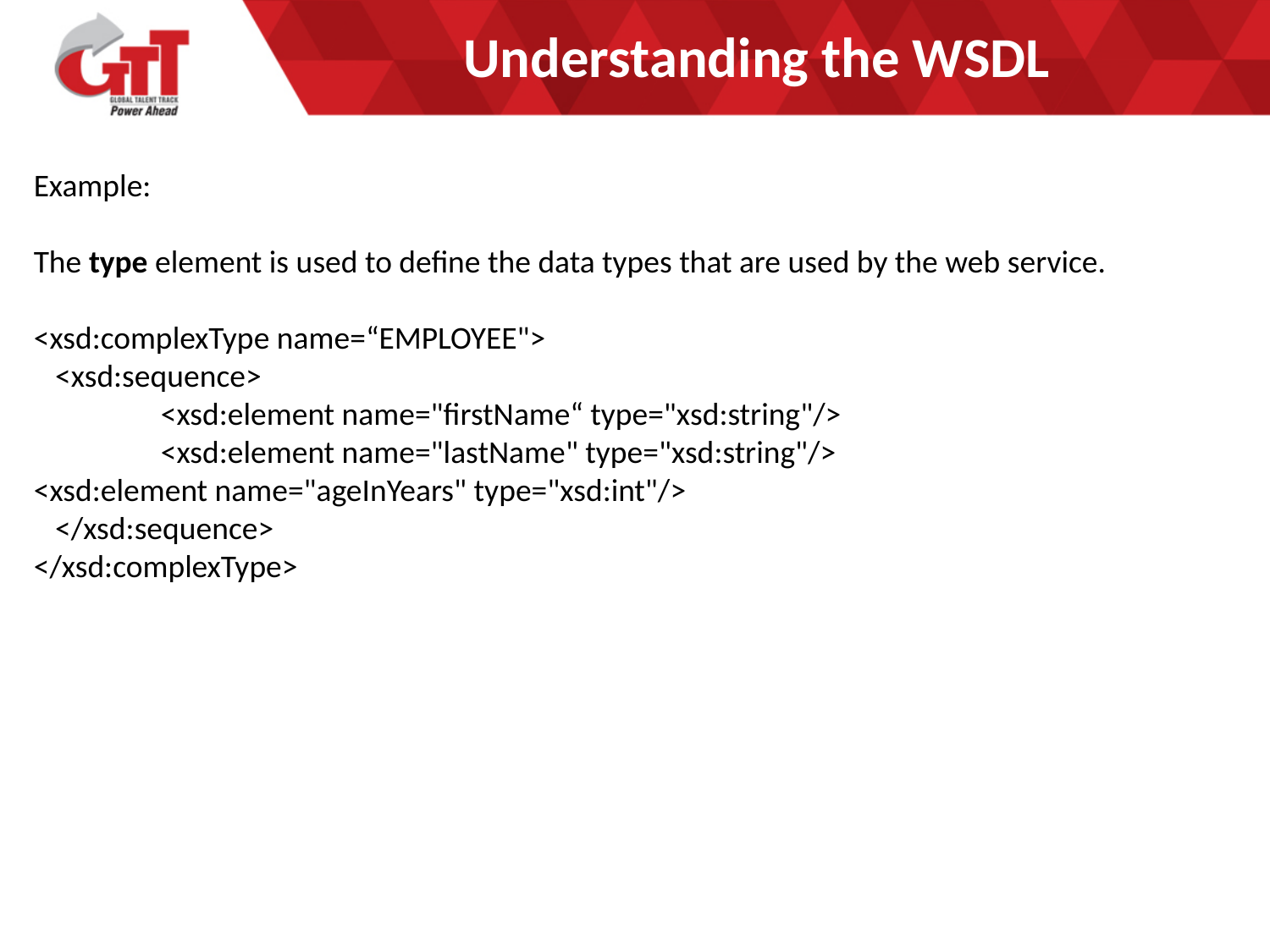

# Understanding the WSDL
Example:

The type element is used to define the data types that are used by the web service.

<xsd:complexType name=“EMPLOYEE">
   <xsd:sequence>
	<xsd:element name="firstName“ type="xsd:string"/>
	<xsd:element name="lastName" type="xsd:string"/>
<xsd:element name="ageInYears" type="xsd:int"/>
   </xsd:sequence>
</xsd:complexType>